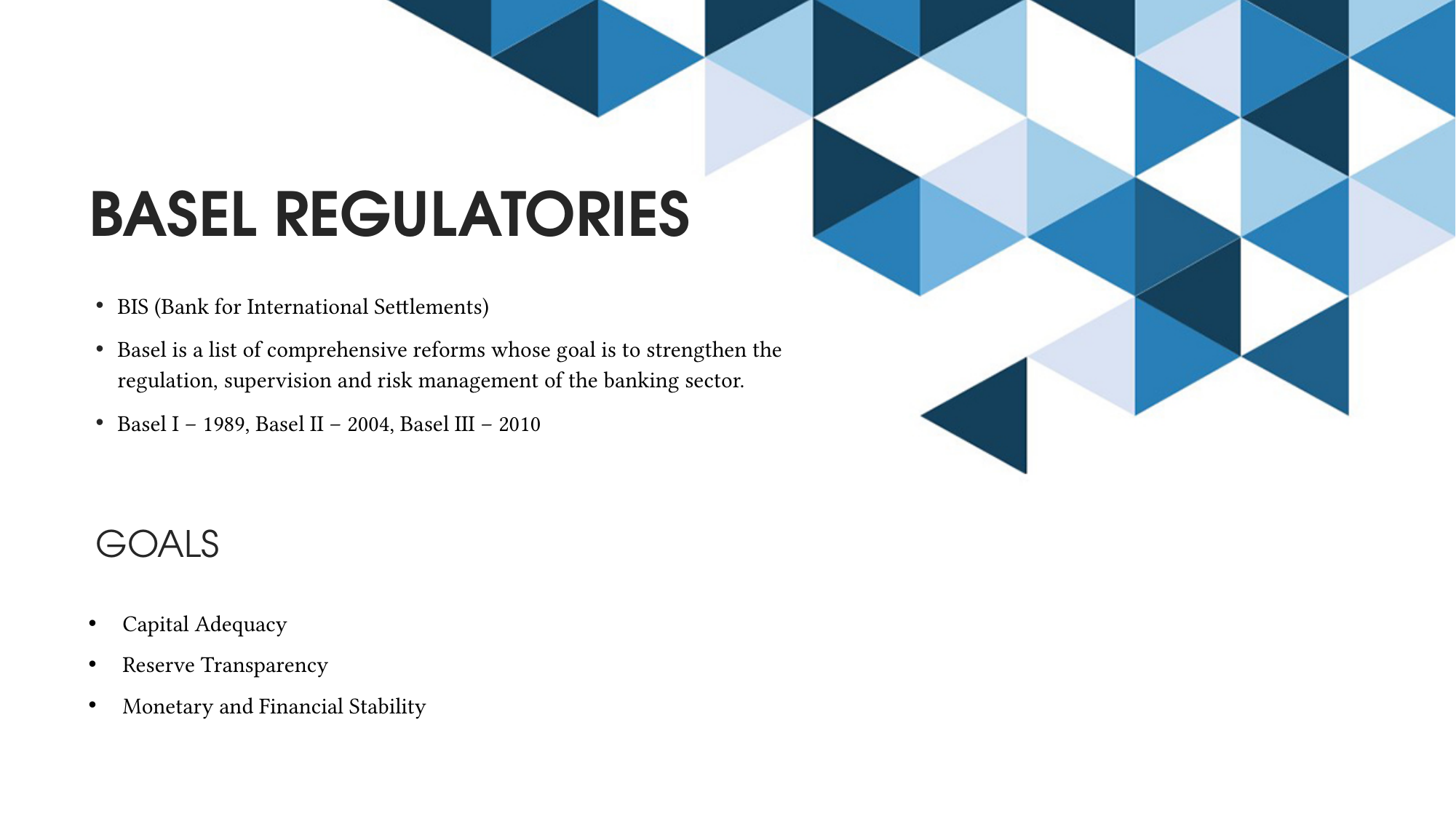

# BASEL REGULATORIES
BIS (Bank for International Settlements)
Basel is a list of comprehensive reforms whose goal is to strengthen the regulation, supervision and risk management of the banking sector.
Basel I – 1989, Basel II – 2004, Basel III – 2010
GOALS
Capital Adequacy
Reserve Transparency
Monetary and Financial Stability